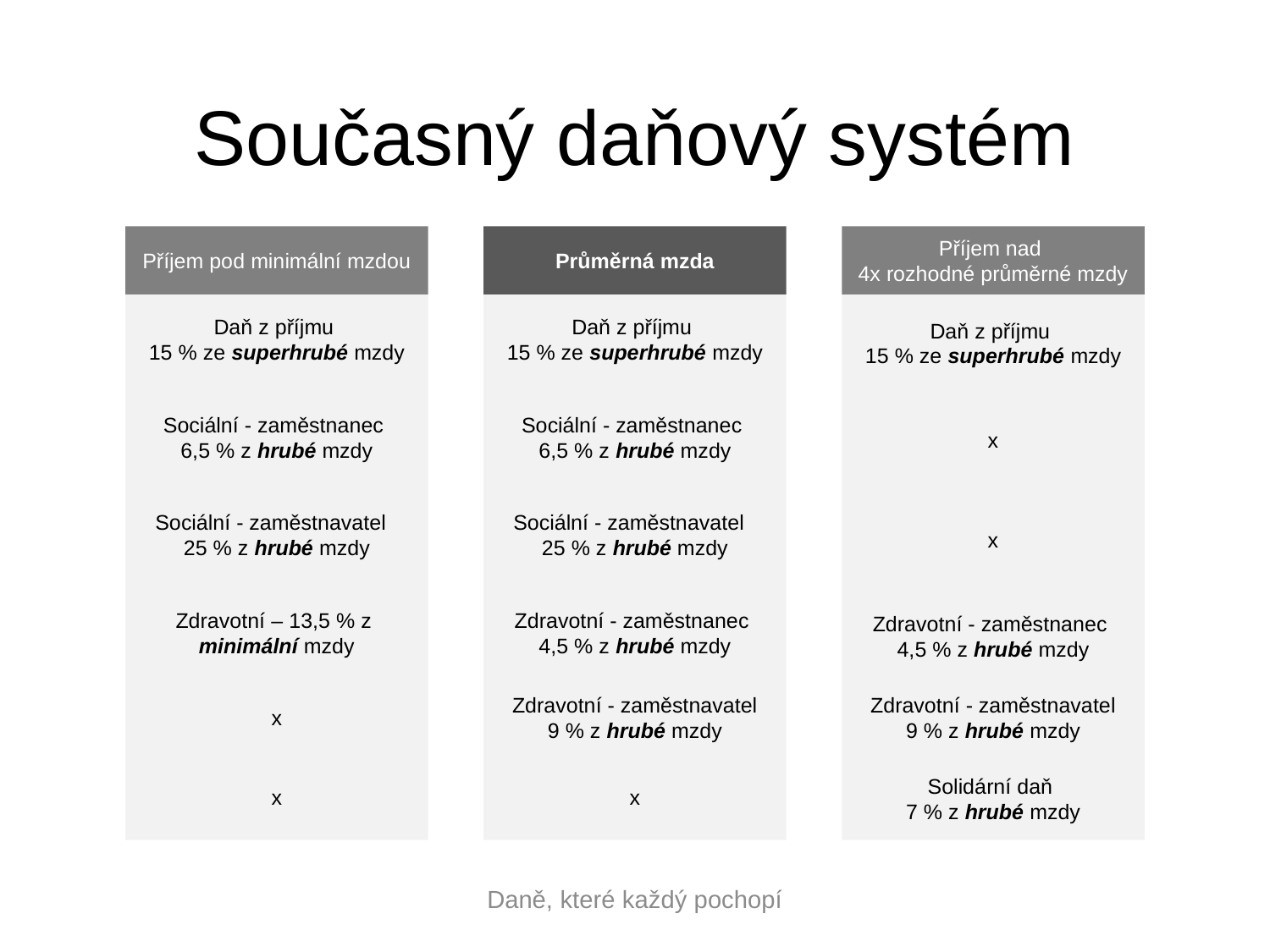

# Současný daňový systém
Příjem pod minimální mzdou
Průměrná mzda
Příjem nad
4x rozhodné průměrné mzdy

Daň z příjmu
15 % ze superhrubé mzdy
Daň z příjmu
15 % ze superhrubé mzdy
Daň z příjmu
15 % ze superhrubé mzdy
x
Sociální - zaměstnanec
6,5 % z hrubé mzdy
Sociální - zaměstnanec
6,5 % z hrubé mzdy
x
Sociální - zaměstnavatel  
25 % z hrubé mzdy
Sociální - zaměstnavatel  
25 % z hrubé mzdy
Zdravotní - zaměstnanec
4,5 % z hrubé mzdy
Zdravotní – 13,5 % z
minimální mzdy
Zdravotní - zaměstnanec
4,5 % z hrubé mzdy
Zdravotní - zaměstnavatel
9 % z hrubé mzdy
Zdravotní - zaměstnavatel
9 % z hrubé mzdy
x

Solidární daň
7 % z hrubé mzdy
x
x
Daně, které každý pochopí